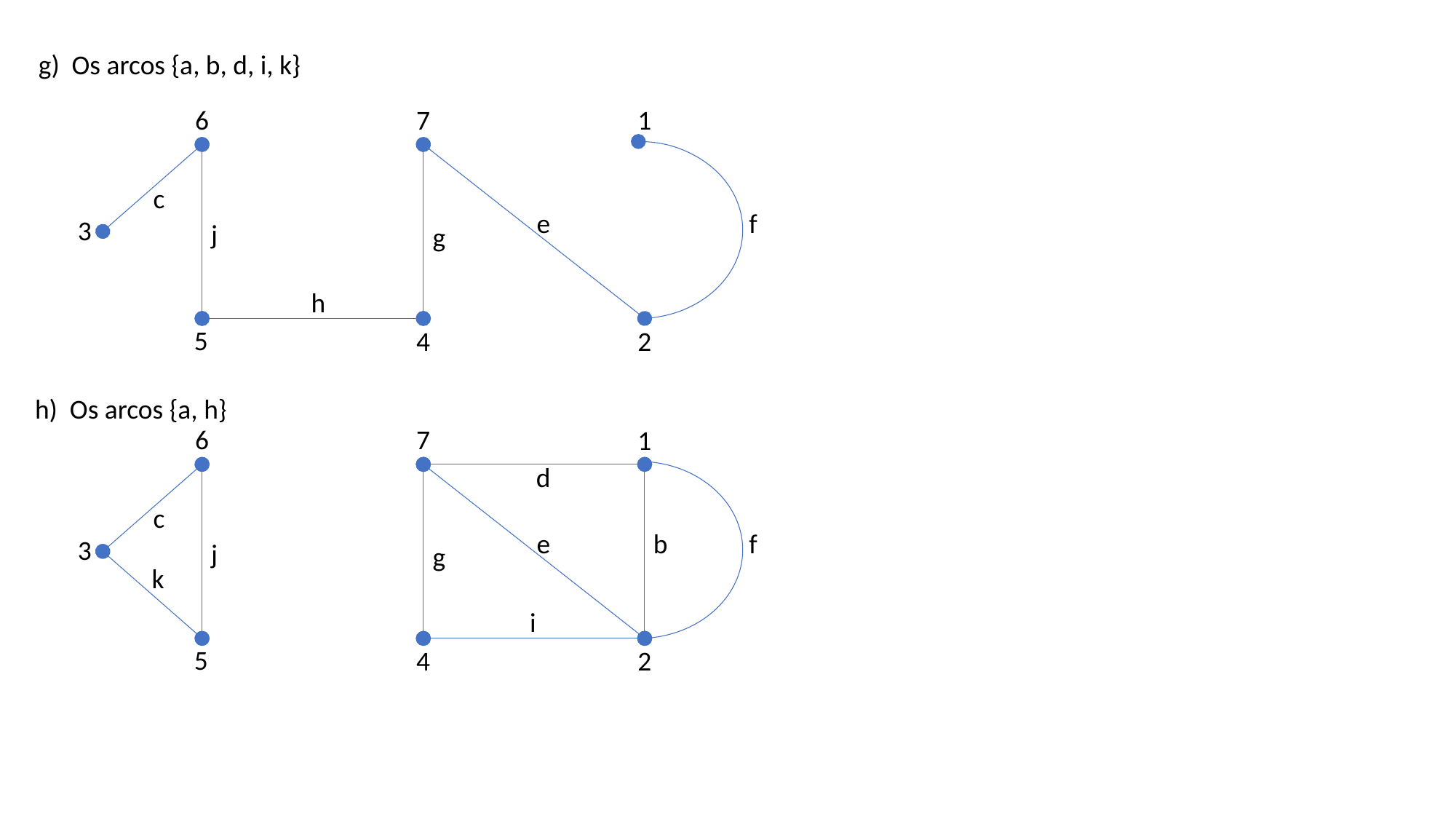

g)  Os arcos {a, b, d, i, k}
6
7
1

c
e
f
3
j
g
h
5
4
2
h)  Os arcos {a, h}
6
7
1

d

c
e
f
b
3
j
g
k
i
5
4
2